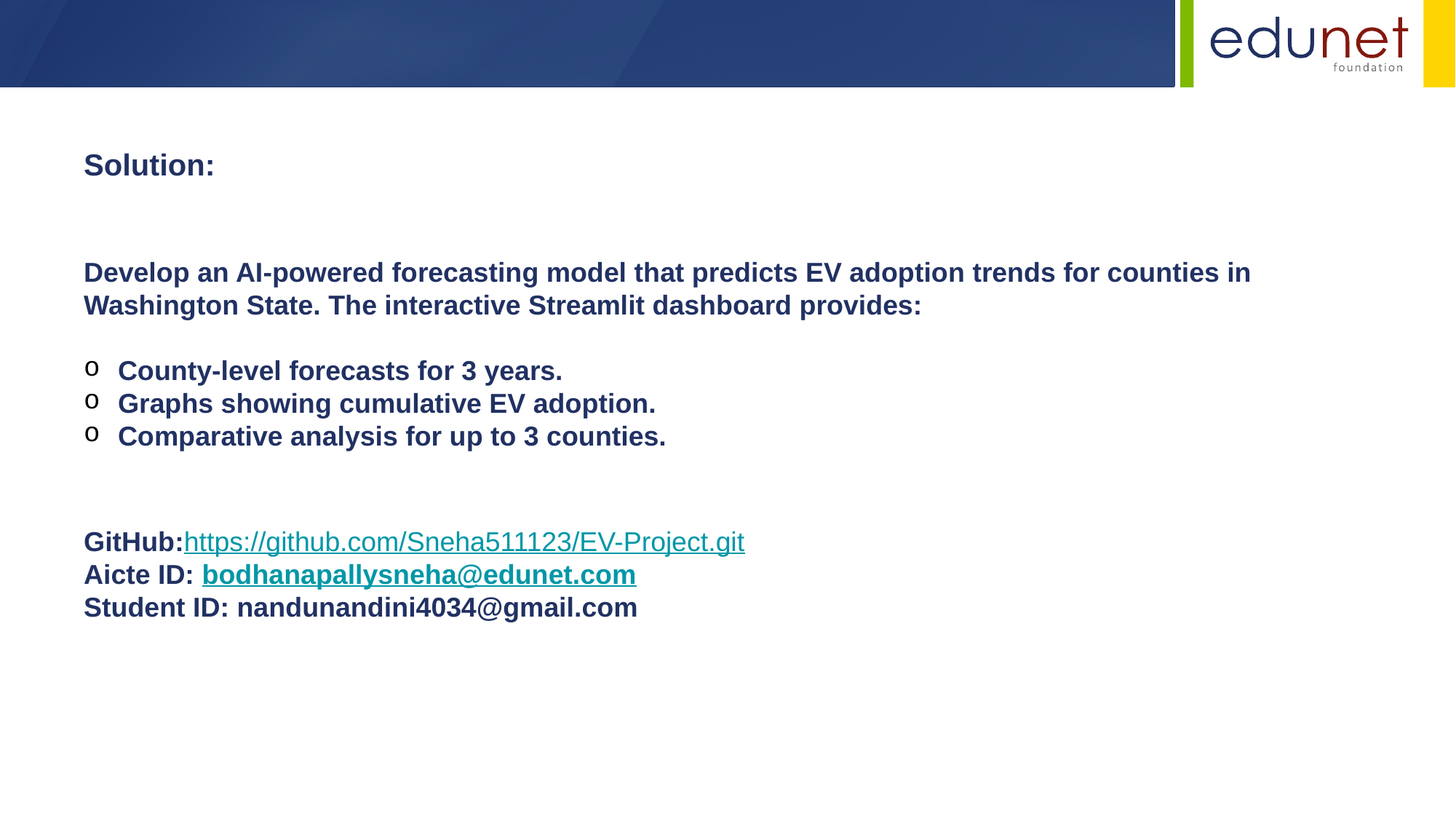

Solution:

Develop an AI-powered forecasting model that predicts EV adoption trends for counties in Washington State. The interactive Streamlit dashboard provides:

County-level forecasts for 3 years.
Graphs showing cumulative EV adoption.
Comparative analysis for up to 3 counties.

GitHub:https://github.com/Sneha511123/EV-Project.git
Aicte ID: bodhanapallysneha@edunet.com
Student ID: nandunandini4034@gmail.com